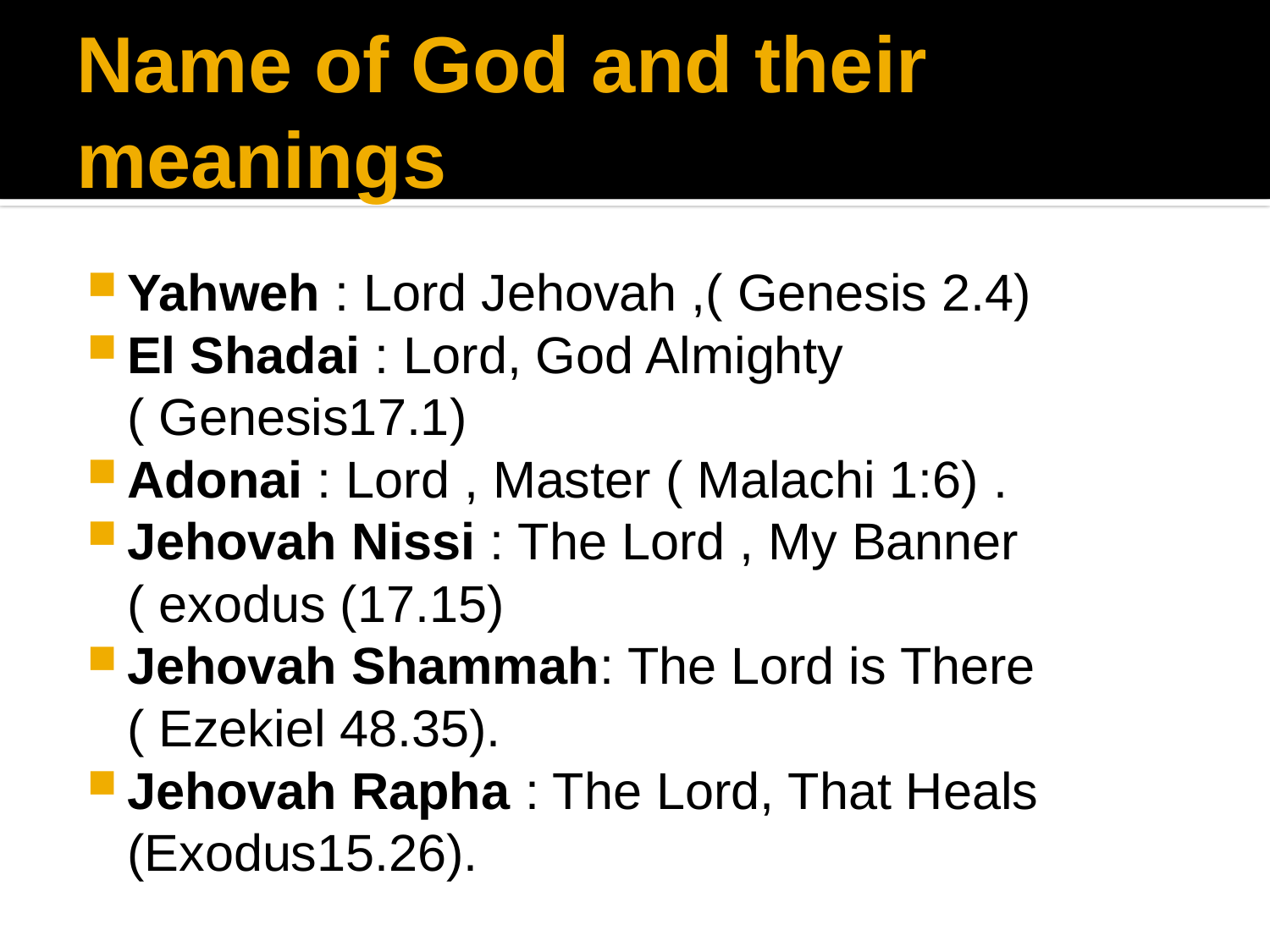

# Name of God and their meanings
Yahweh : Lord Jehovah ,( Genesis 2.4)
El Shadai : Lord, God Almighty ( Genesis17.1)
Adonai : Lord , Master ( Malachi 1:6) .
Jehovah Nissi : The Lord , My Banner ( exodus (17.15)
Jehovah Shammah: The Lord is There ( Ezekiel 48.35).
Jehovah Rapha : The Lord, That Heals (Exodus15.26).